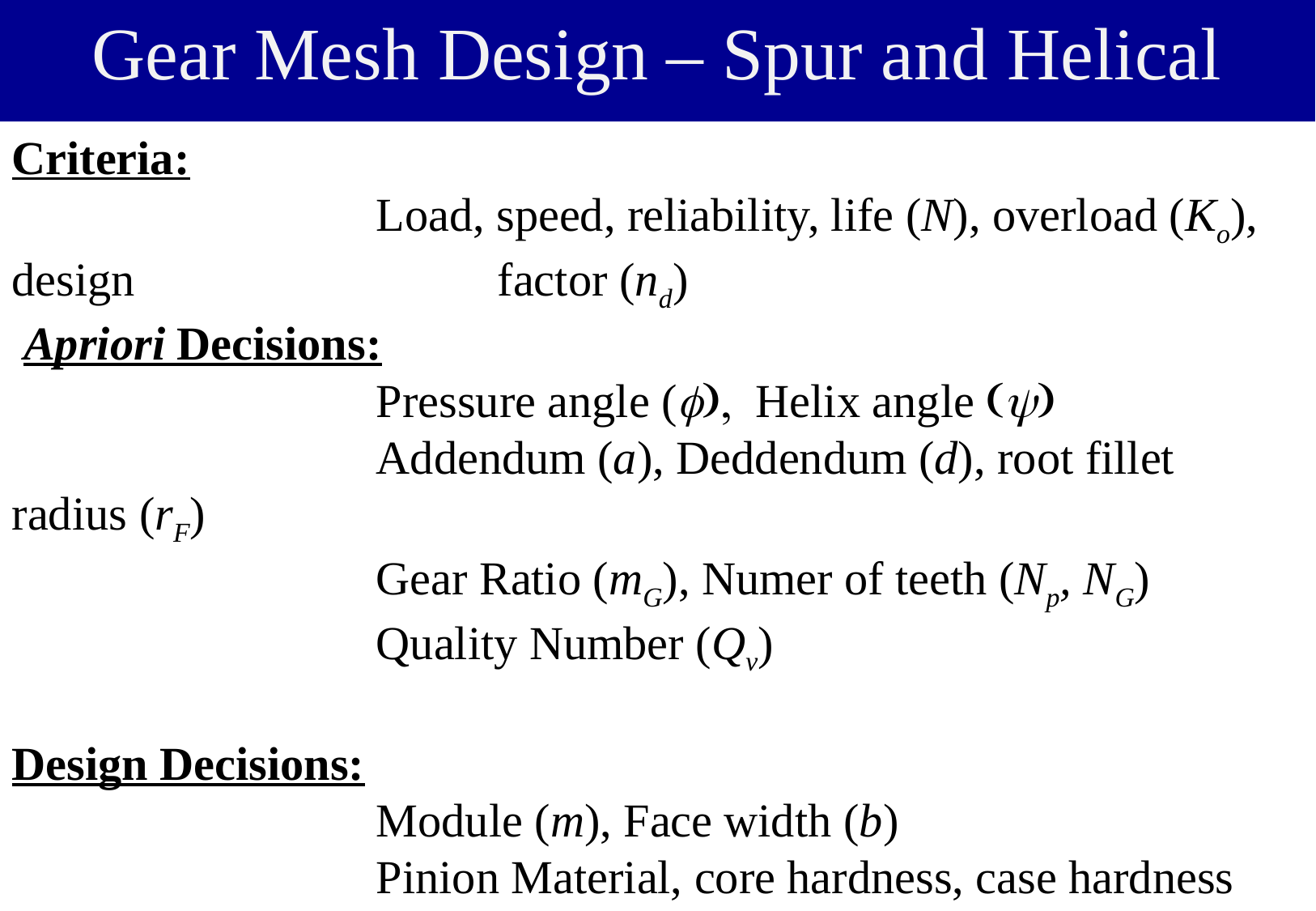

# Gear Mesh Design – Spur and Helical
Criteria:
			Load, speed, reliability, life (N), overload (Ko), design 			factor (nd)
 Apriori Decisions:
			Pressure angle (φ), Helix angle (ψ)
			Addendum (a), Deddendum (d), root fillet radius (rF)
			Gear Ratio (mG), Numer of teeth (Np, NG)
			Quality Number (Qv)

Design Decisions:
			Module (m), Face width (b)
			Pinion Material, core hardness, case hardness
			Gear Material core hardness, case hardness